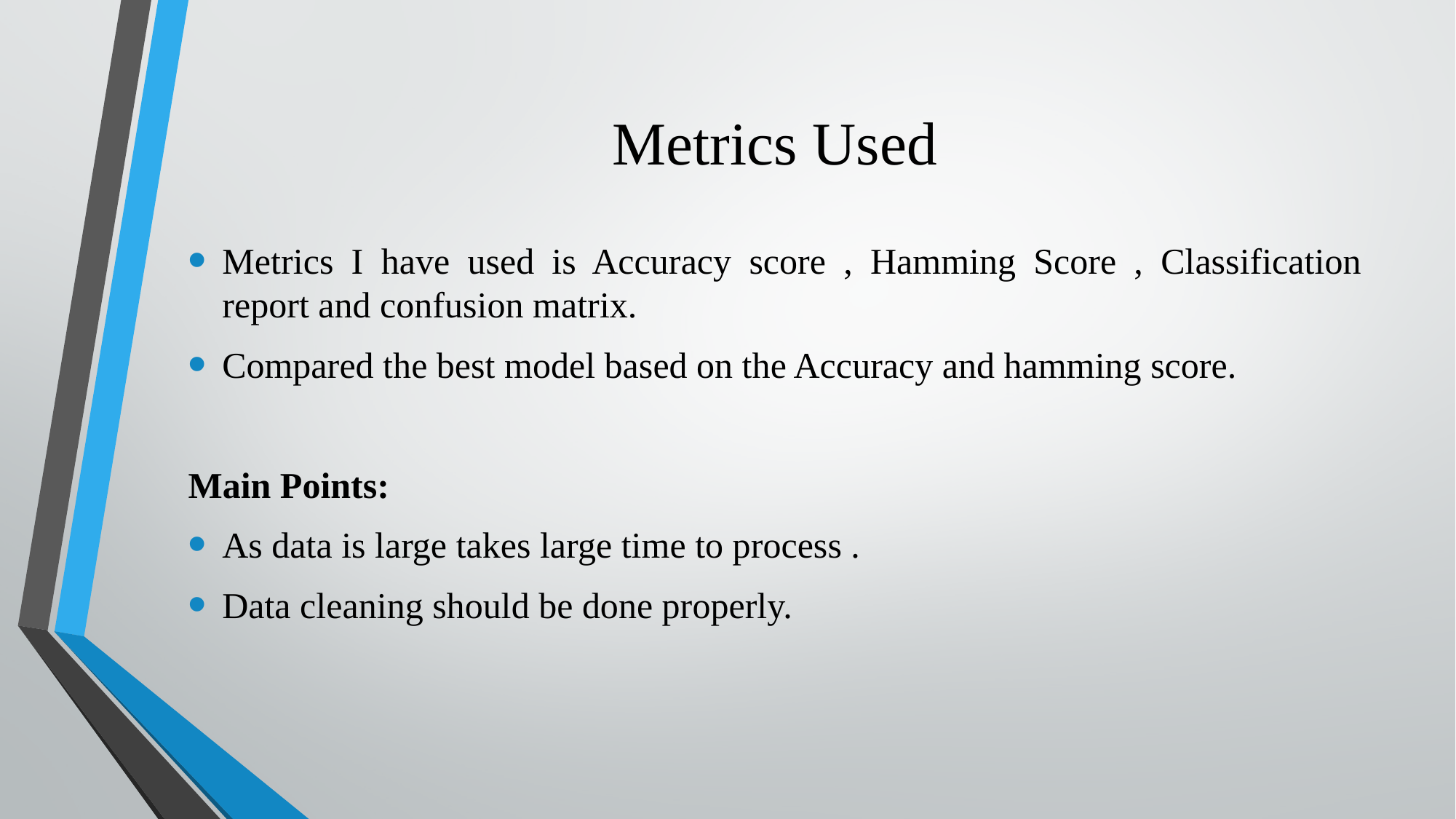

# Metrics Used
Metrics I have used is Accuracy score , Hamming Score , Classification report and confusion matrix.
Compared the best model based on the Accuracy and hamming score.

Main Points:
As data is large takes large time to process .
Data cleaning should be done properly.